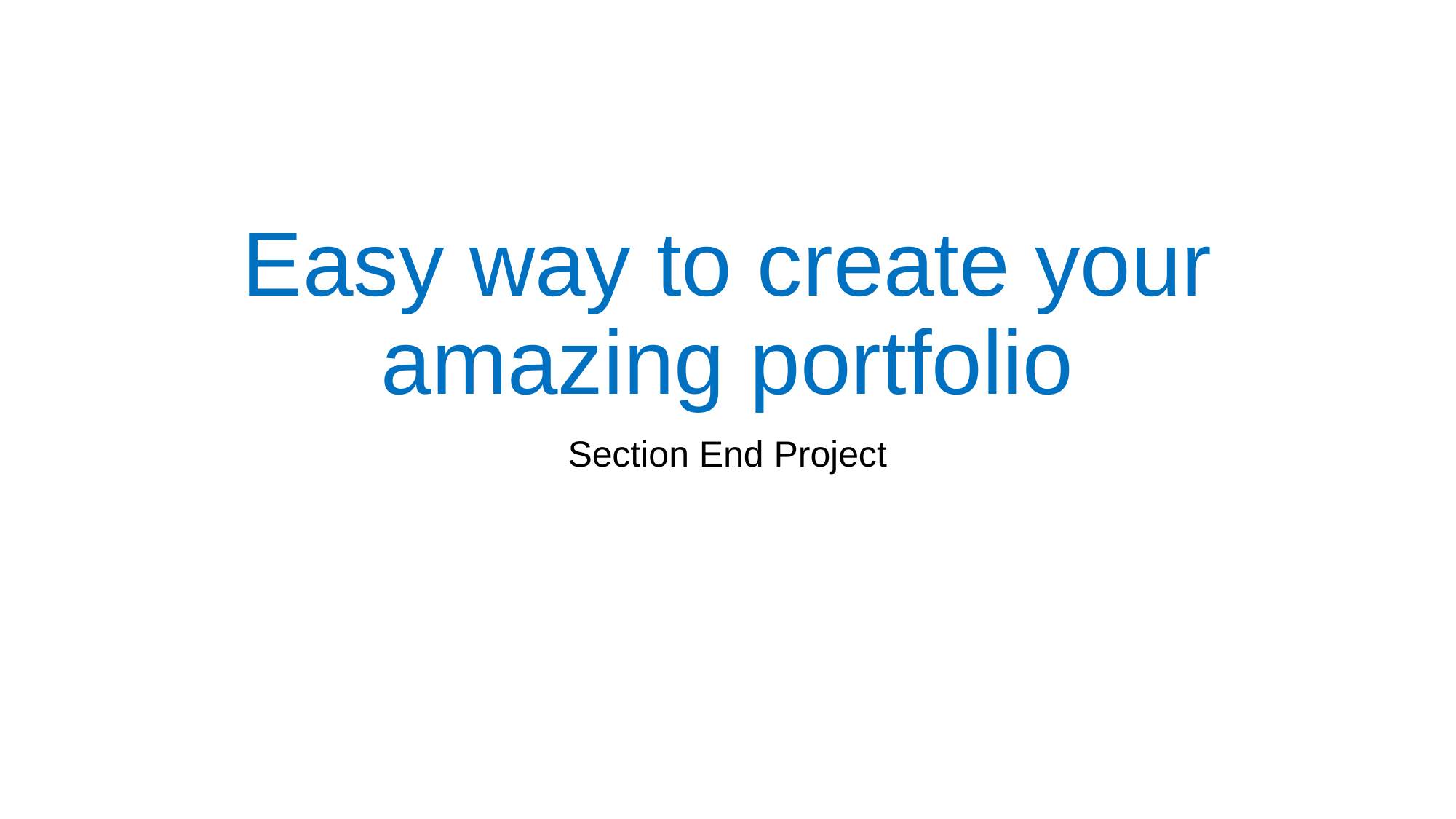

# Easy way to create your amazing portfolio
Section End Project